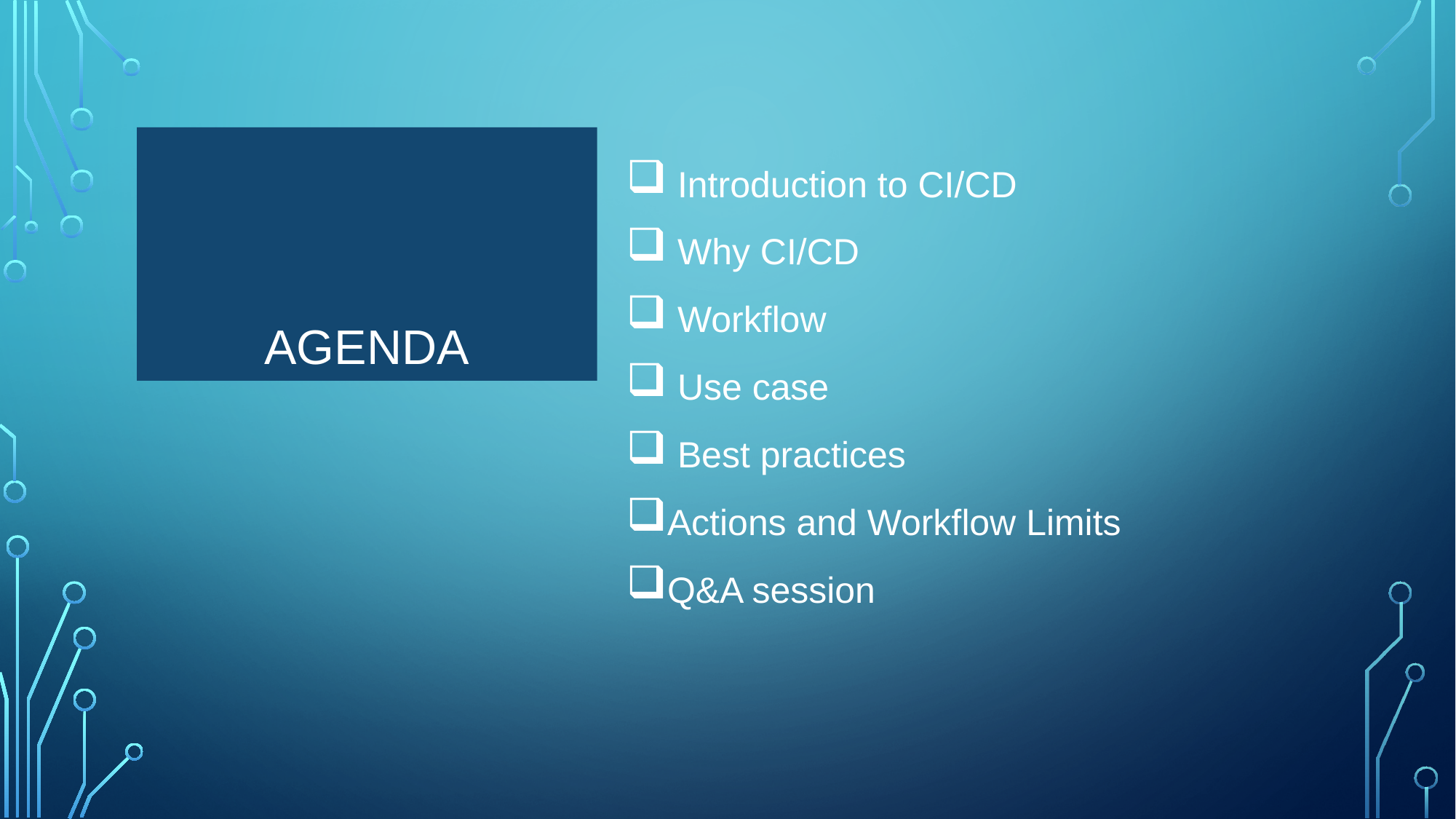

Introduction to CI/CD
 Why CI/CD
 Workflow
 Use case
 Best practices
Actions and Workflow Limits
Q&A session
# AGENDA